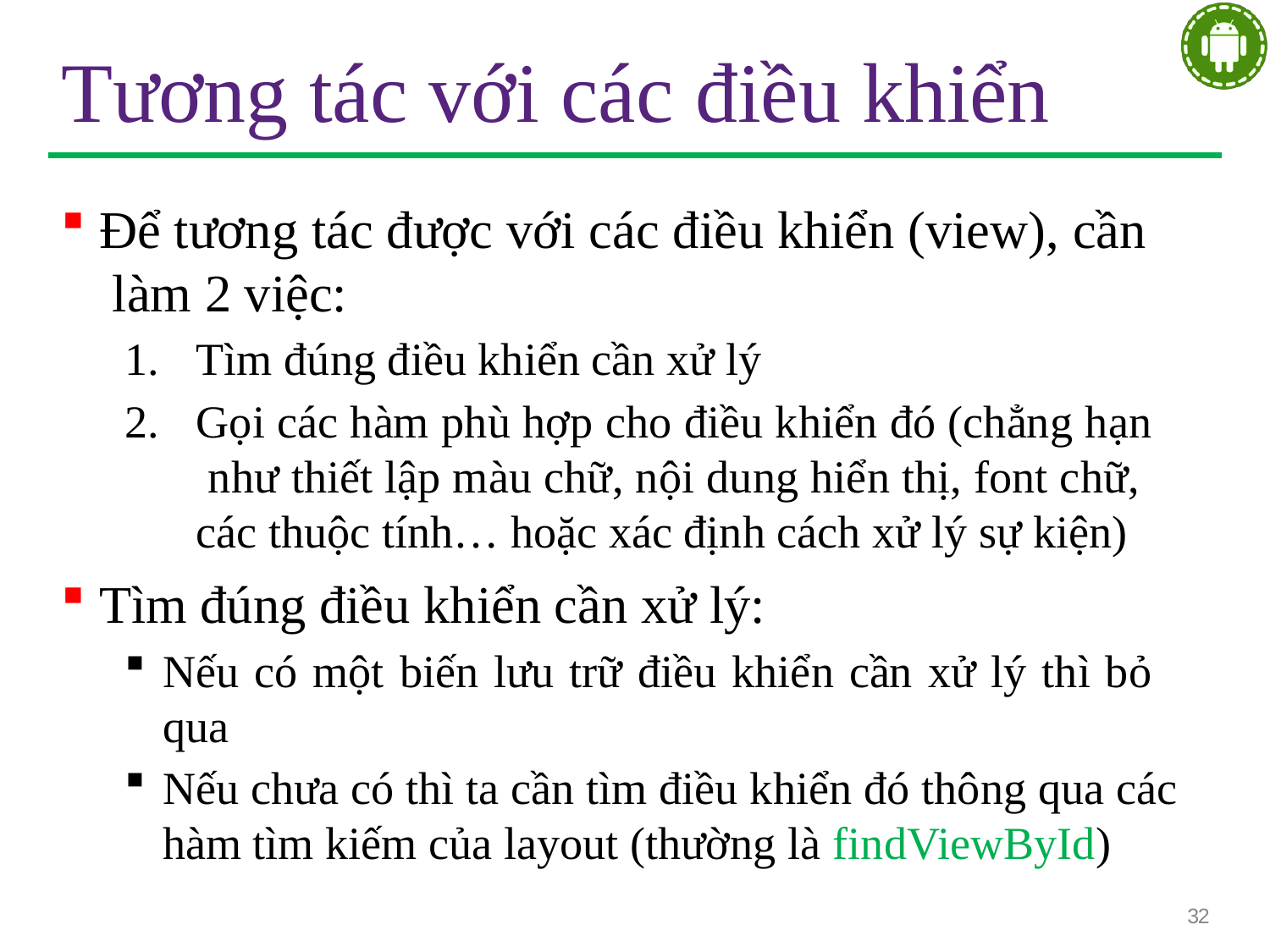

# Tương tác với các điều khiển
Để tương tác được với các điều khiển (view), cần  làm 2 việc:
Tìm đúng điều khiển cần xử lý
Gọi các hàm phù hợp cho điều khiển đó (chẳng hạn  như thiết lập màu chữ, nội dung hiển thị, font chữ,  các thuộc tính… hoặc xác định cách xử lý sự kiện)
Tìm đúng điều khiển cần xử lý:
Nếu có một biến lưu trữ điều khiển cần xử lý thì bỏ qua
Nếu chưa có thì ta cần tìm điều khiển đó thông qua các  hàm tìm kiếm của layout (thường là findViewById)
32